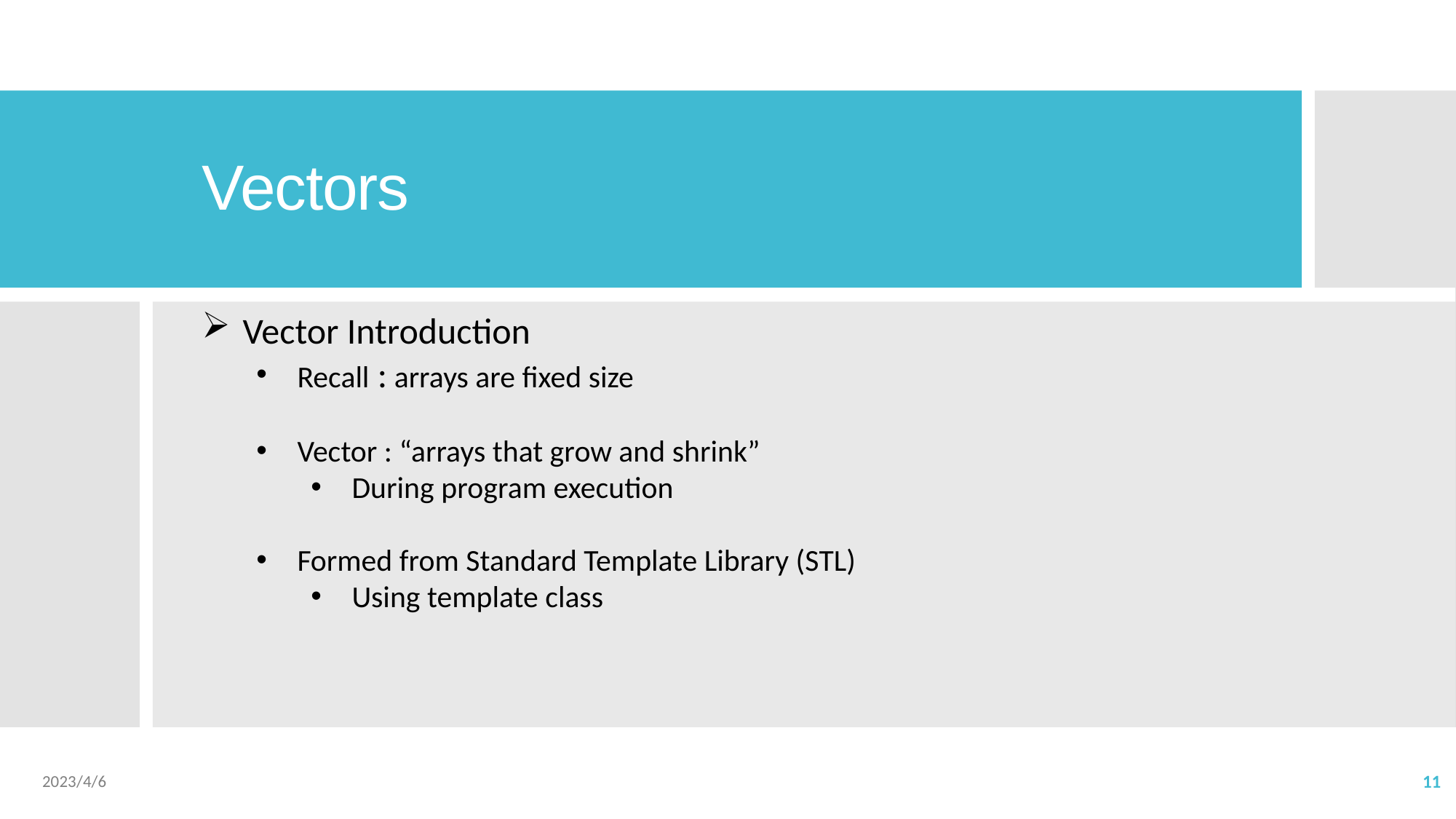

# Vectors

Vector Introduction
Recall : arrays are fixed size

Vector : “arrays that grow and shrink”
During program execution

Formed from Standard Template Library (STL)
Using template class
2023/4/6
11